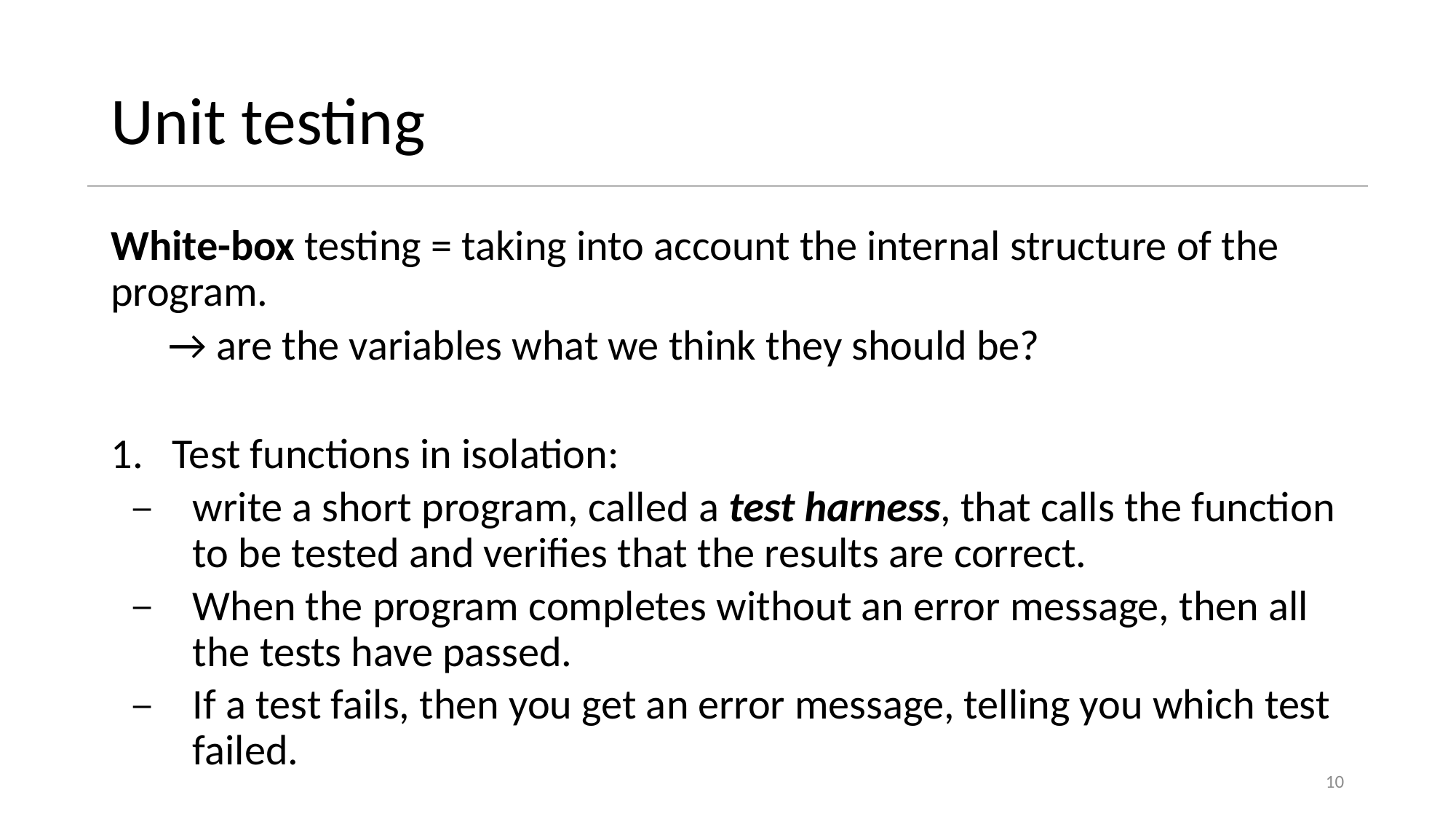

# Unit testing
White-box testing = taking into account the internal structure of the program.
      → are the variables what we think they should be?

Test functions in isolation:
write a short program, called a test harness, that calls the function to be tested and verifies that the results are correct.
When the program completes without an error message, then all the tests have passed.
If a test fails, then you get an error message, telling you which test failed.

10